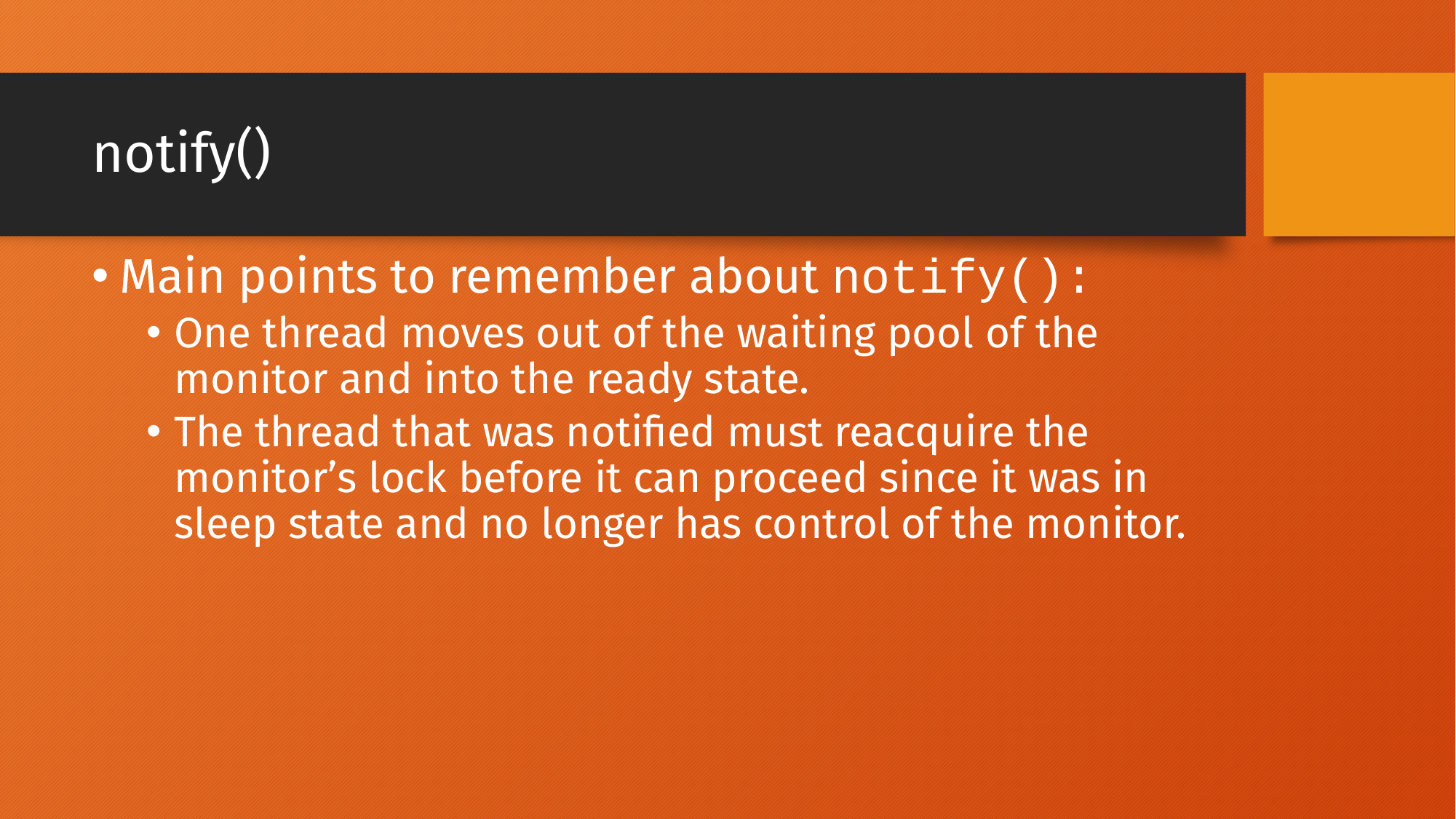

# notify()
Main points to remember about notify():
One thread moves out of the waiting pool of the monitor and into the ready state.
The thread that was notified must reacquire the monitor’s lock before it can proceed since it was in sleep state and no longer has control of the monitor.